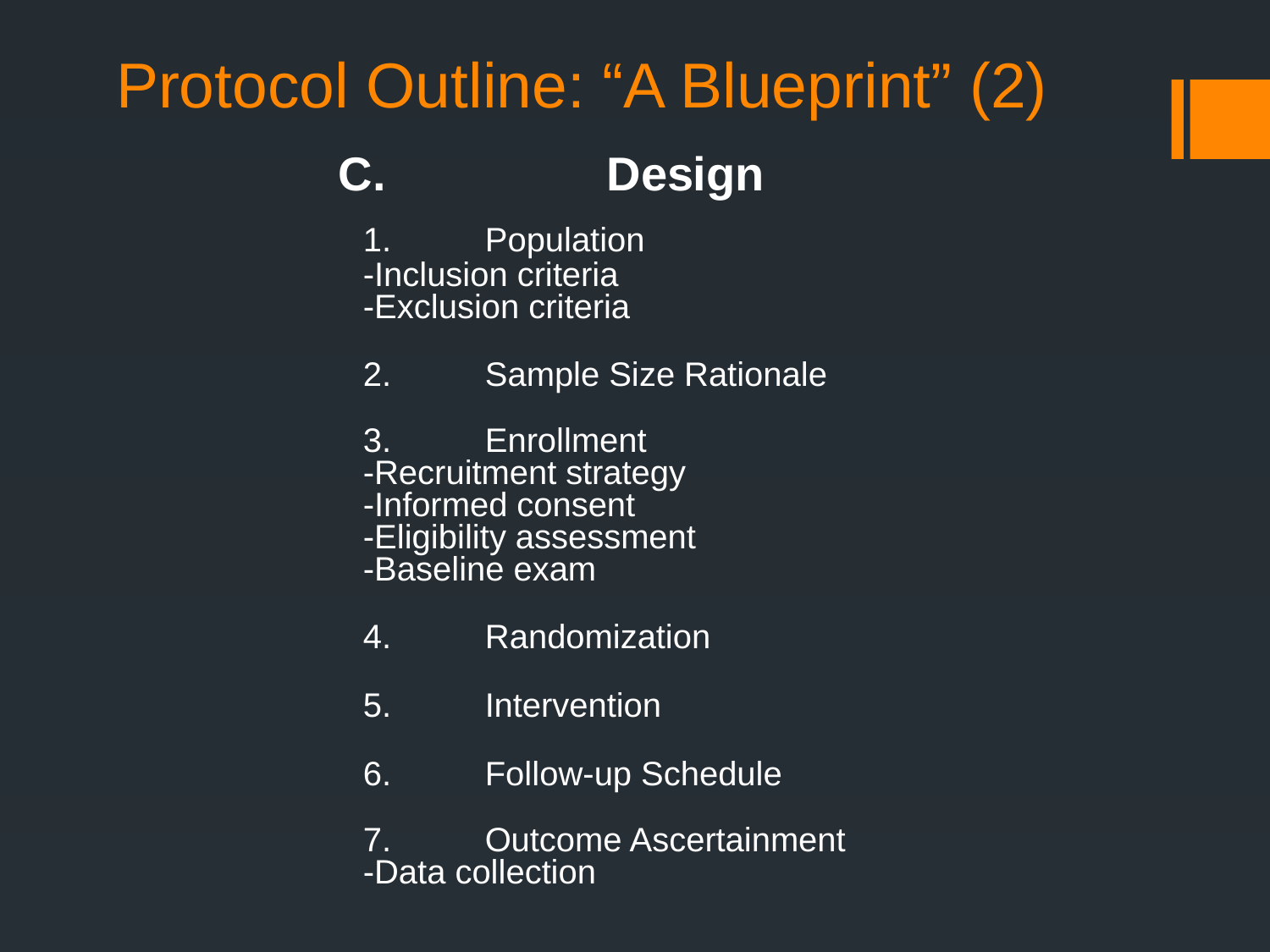

# Protocol Outline: “A Blueprint” (2)
C.		Design

		1.	Population
			-Inclusion criteria
			-Exclusion criteria

		2.	Sample Size Rationale

		3.	Enrollment
			-Recruitment strategy
			-Informed consent
			-Eligibility assessment
			-Baseline exam

		4.	Randomization

		5.	Intervention

		6.	Follow-up Schedule

		7.	Outcome Ascertainment
			-Data collection